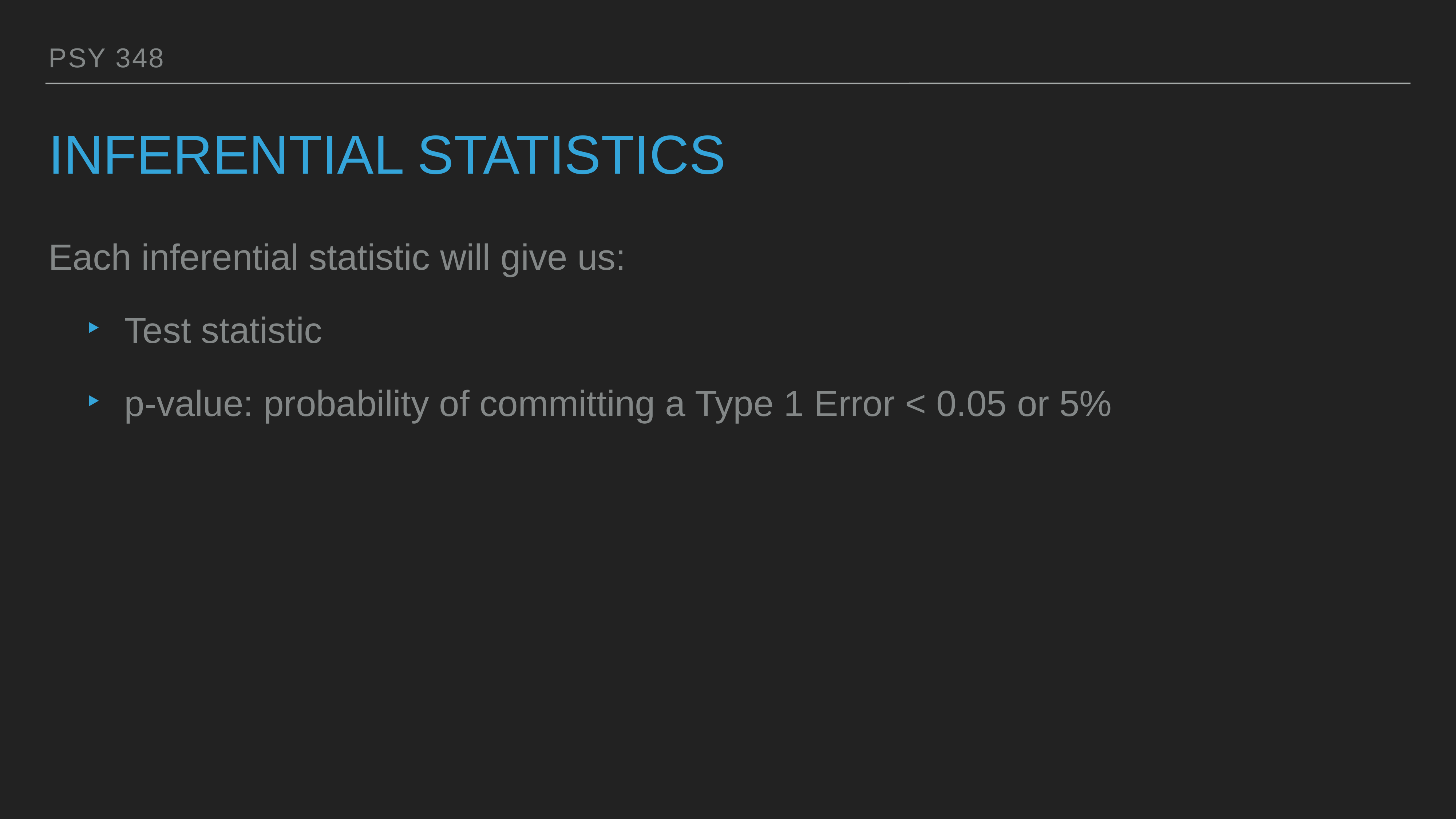

PSY 348
# Inferential Statistics
Each inferential statistic will give us:
Test statistic
p-value: probability of committing a Type 1 Error < 0.05 or 5%